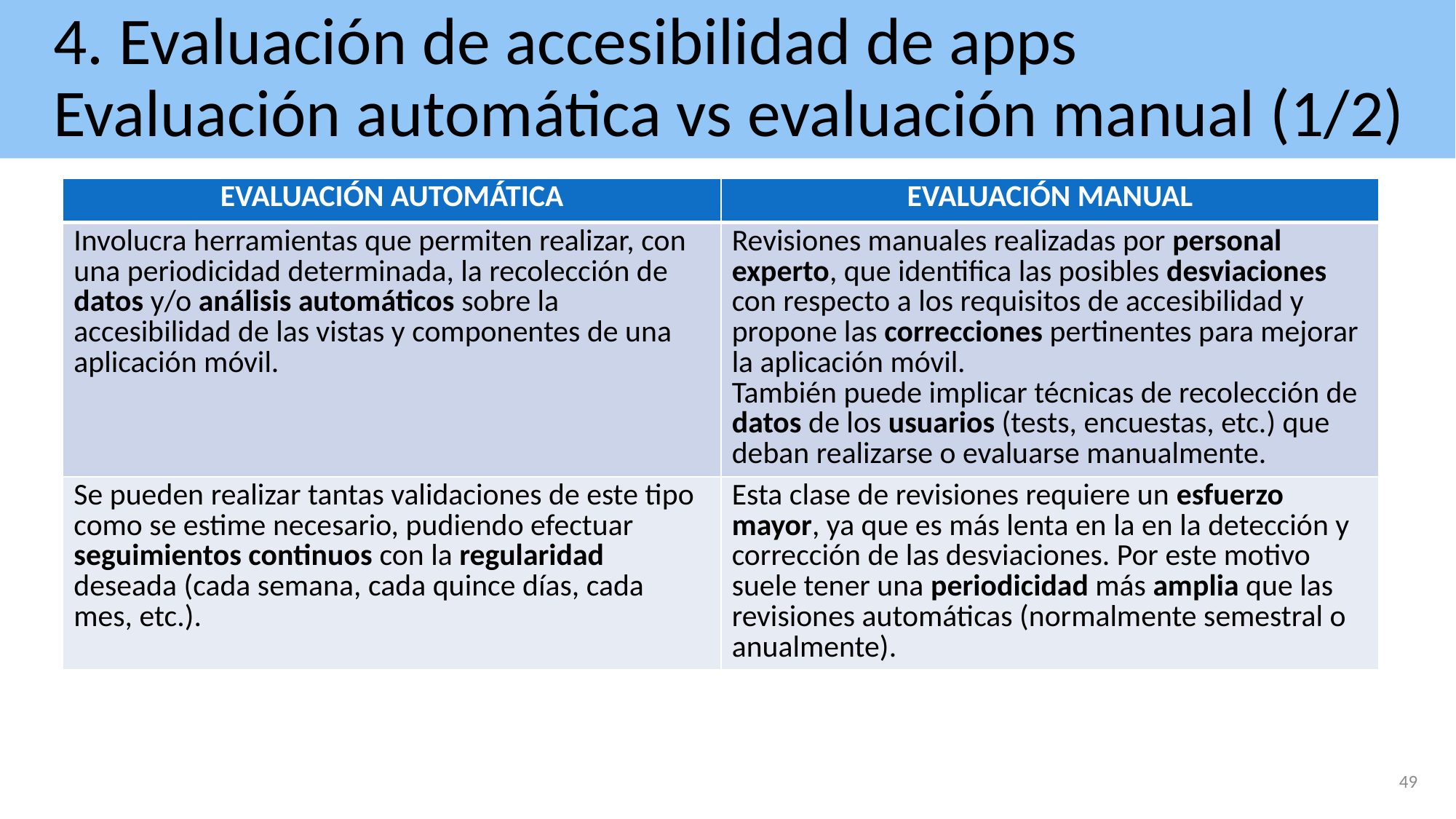

# 4. Evaluación de accesibilidad de apps Evaluación automática vs evaluación manual (1/2)
| EVALUACIÓN AUTOMÁTICA | EVALUACIÓN MANUAL |
| --- | --- |
| Involucra herramientas que permiten realizar, con una periodicidad determinada, la recolección de datos y/o análisis automáticos sobre la accesibilidad de las vistas y componentes de una aplicación móvil. | Revisiones manuales realizadas por personal experto, que identifica las posibles desviaciones con respecto a los requisitos de accesibilidad y propone las correcciones pertinentes para mejorar la aplicación móvil. También puede implicar técnicas de recolección de datos de los usuarios (tests, encuestas, etc.) que deban realizarse o evaluarse manualmente. |
| Se pueden realizar tantas validaciones de este tipo como se estime necesario, pudiendo efectuar seguimientos continuos con la regularidad deseada (cada semana, cada quince días, cada mes, etc.). | Esta clase de revisiones requiere un esfuerzo mayor, ya que es más lenta en la en la detección y corrección de las desviaciones. Por este motivo suele tener una periodicidad más amplia que las revisiones automáticas (normalmente semestral o anualmente). |
49